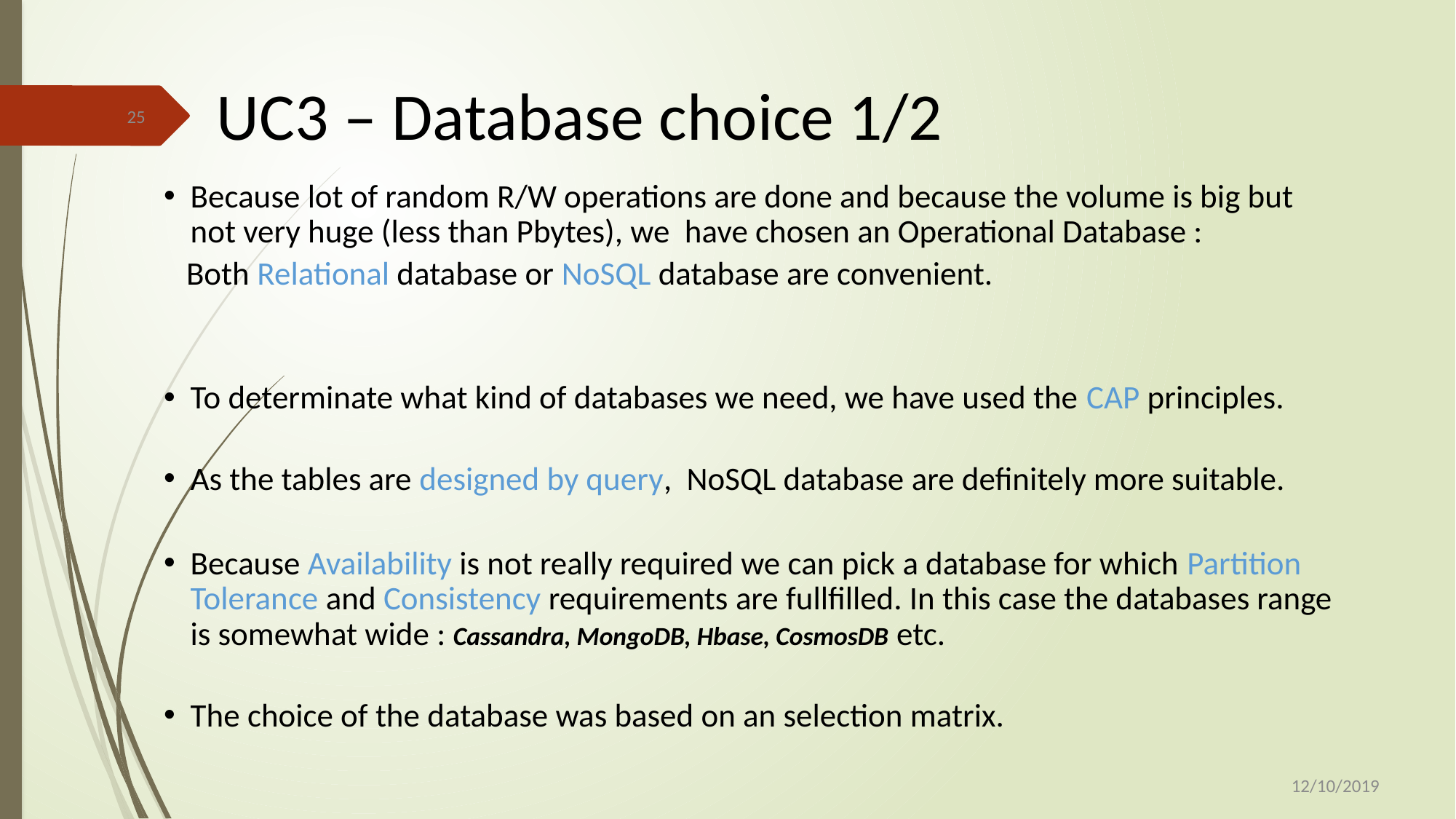

UC3 – Database choice 1/2
25
Because lot of random R/W operations are done and because the volume is big but not very huge (less than Pbytes), we  have chosen an Operational Database :
   Both Relational database or NoSQL database are convenient.

To determinate what kind of databases we need, we have used the CAP principles.

As the tables are designed by query,  NoSQL database are definitely more suitable.

Because Availability is not really required we can pick a database for which Partition Tolerance and Consistency requirements are fullfilled. In this case the databases range is somewhat wide : Cassandra, MongoDB, Hbase, CosmosDB etc.

The choice of the database was based on an selection matrix.
12/10/2019